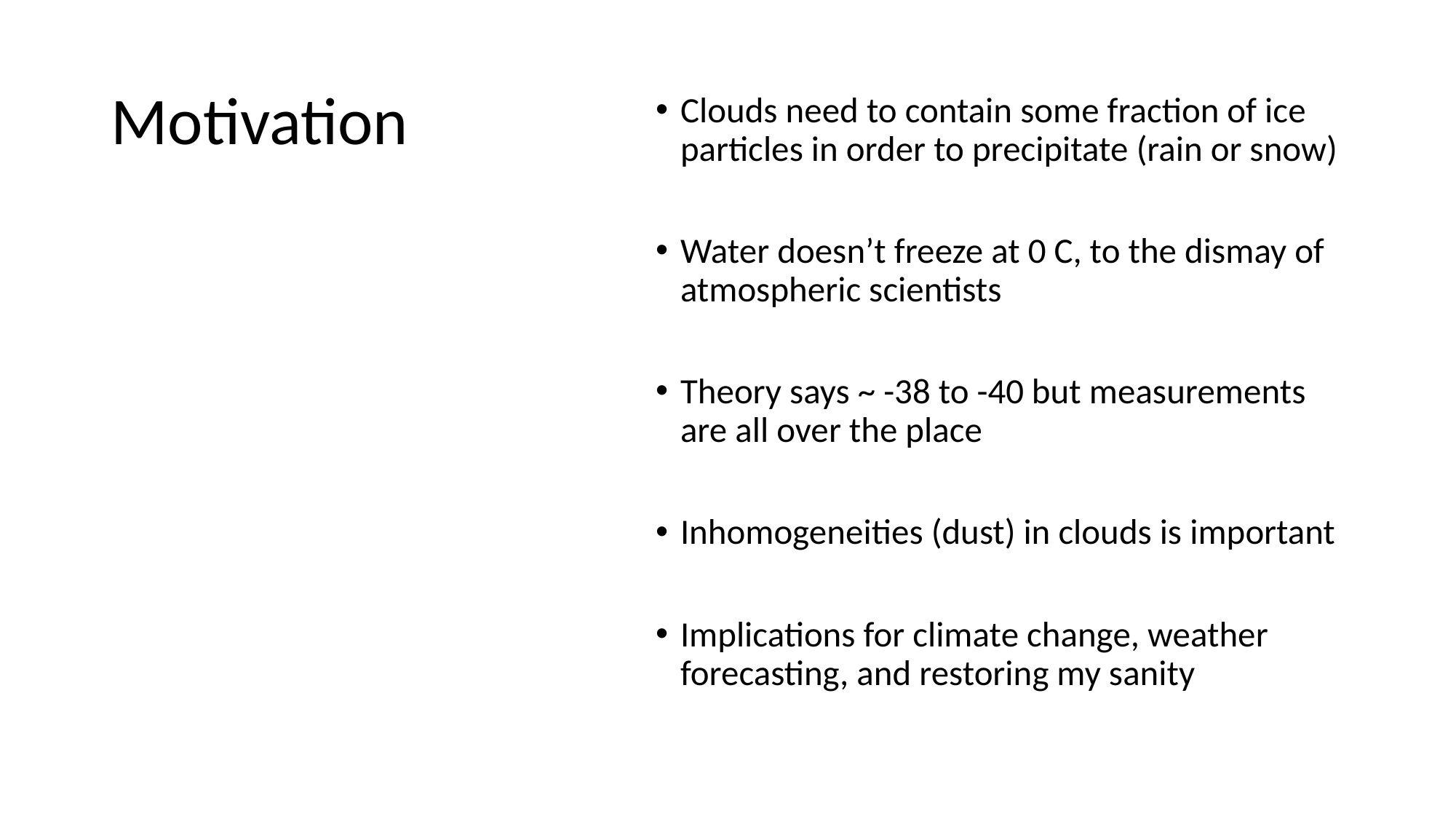

# Motivation
Clouds need to contain some fraction of ice particles in order to precipitate (rain or snow)

Water doesn’t freeze at 0 C, to the dismay of atmospheric scientists

Theory says ~ -38 to -40 but measurements are all over the place

Inhomogeneities (dust) in clouds is important

Implications for climate change, weather forecasting, and restoring my sanity